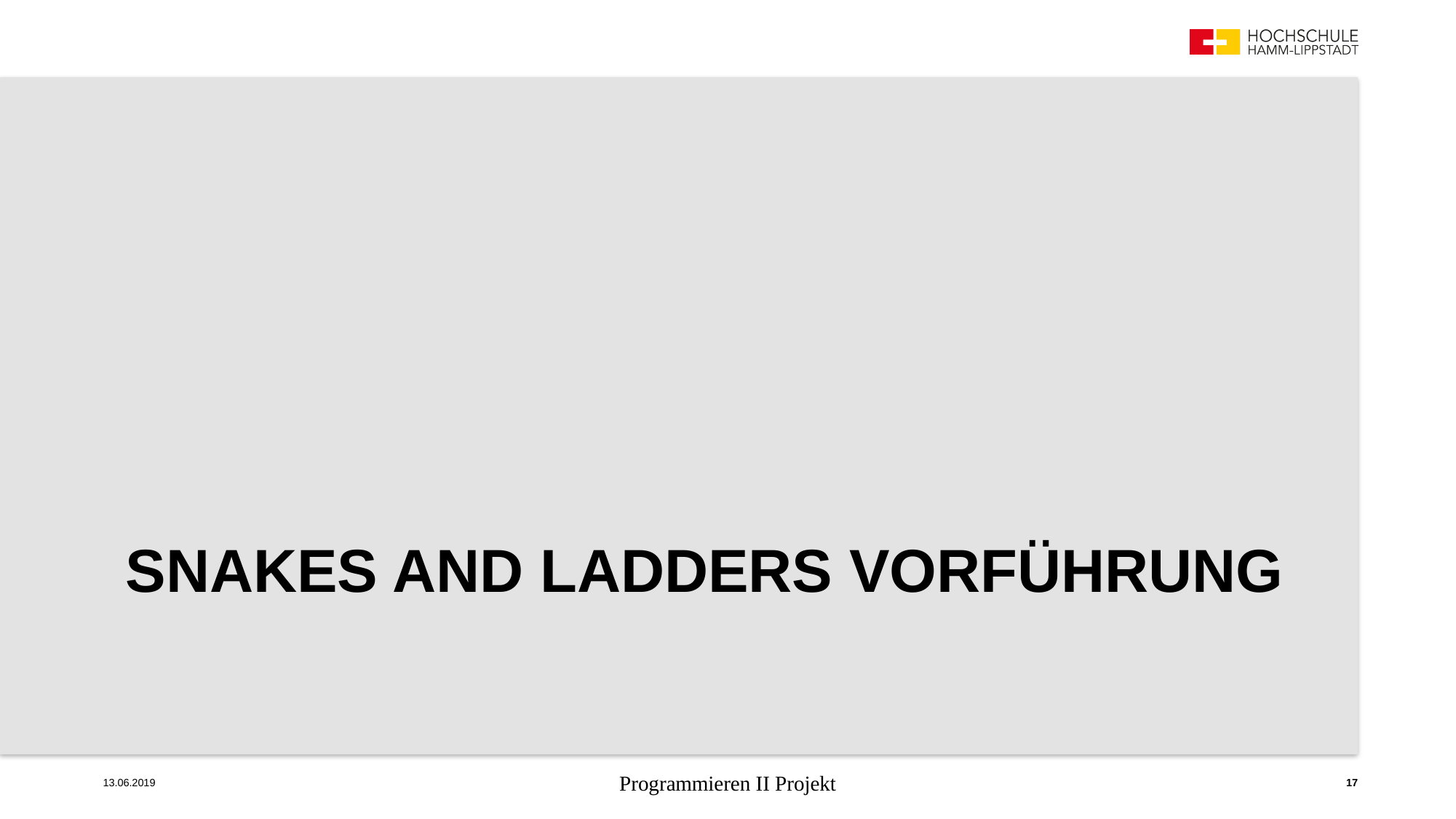

# Snakes and ladders vorführung
13.06.2019
Programmieren II Projekt
17